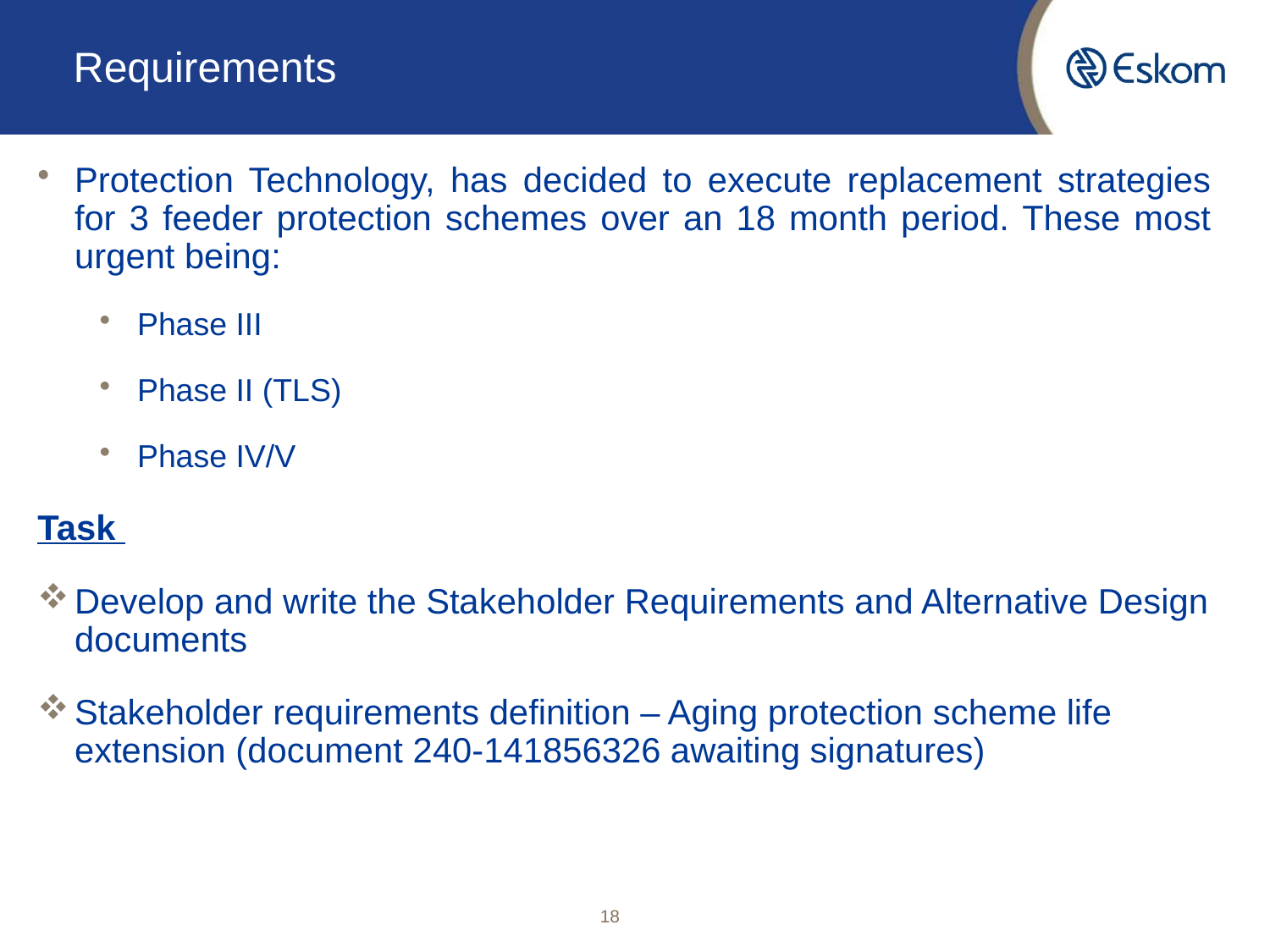

# Requirements
Protection Technology, has decided to execute replacement strategies for 3 feeder protection schemes over an 18 month period. These most urgent being:
Phase III
Phase II (TLS)
Phase IV/V
Task
Develop and write the Stakeholder Requirements and Alternative Design documents
Stakeholder requirements definition – Aging protection scheme life extension (document 240-141856326 awaiting signatures)

18